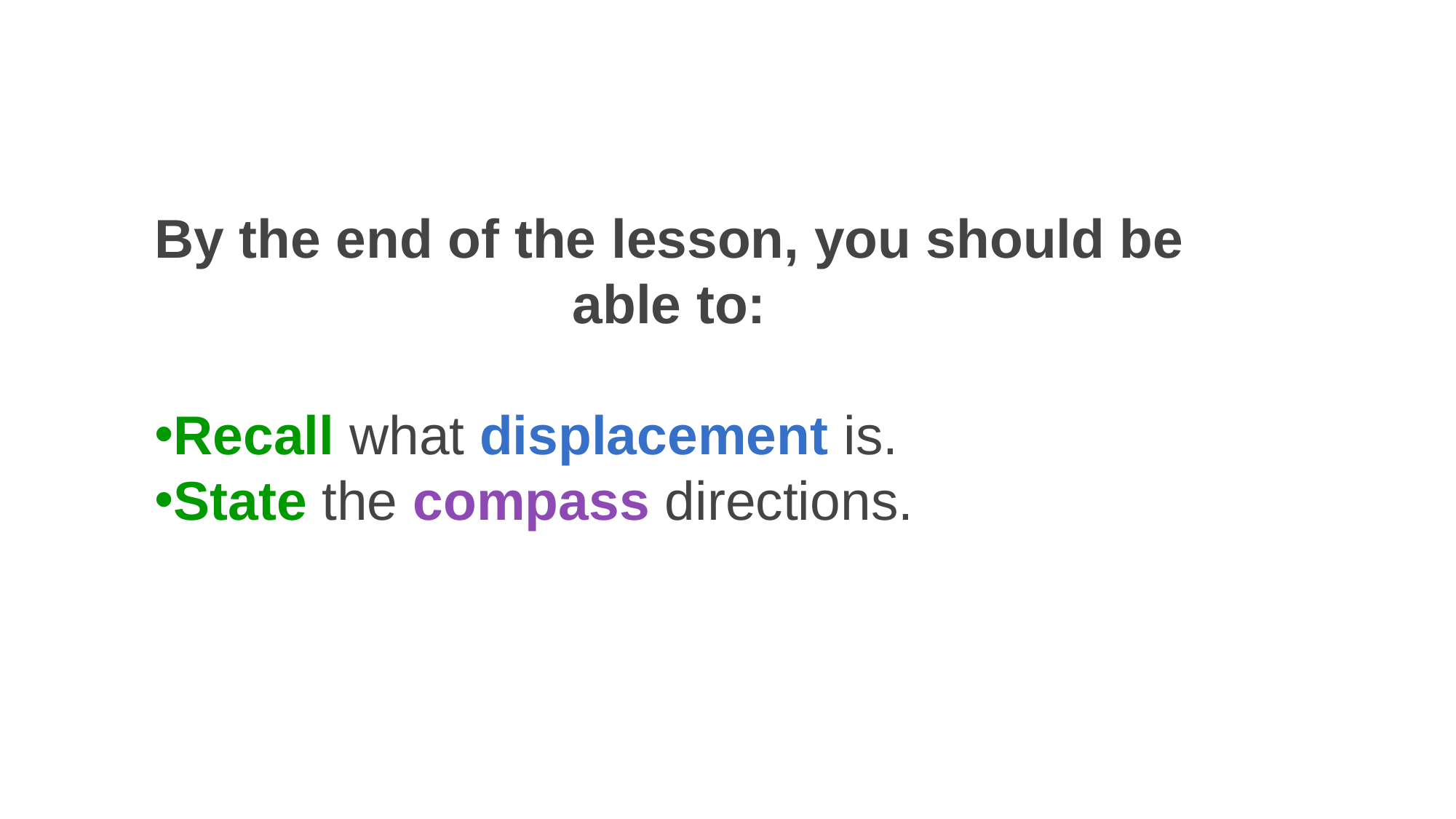

By the end of the lesson, you should be able to:

Recall what displacement is.
State the compass directions.